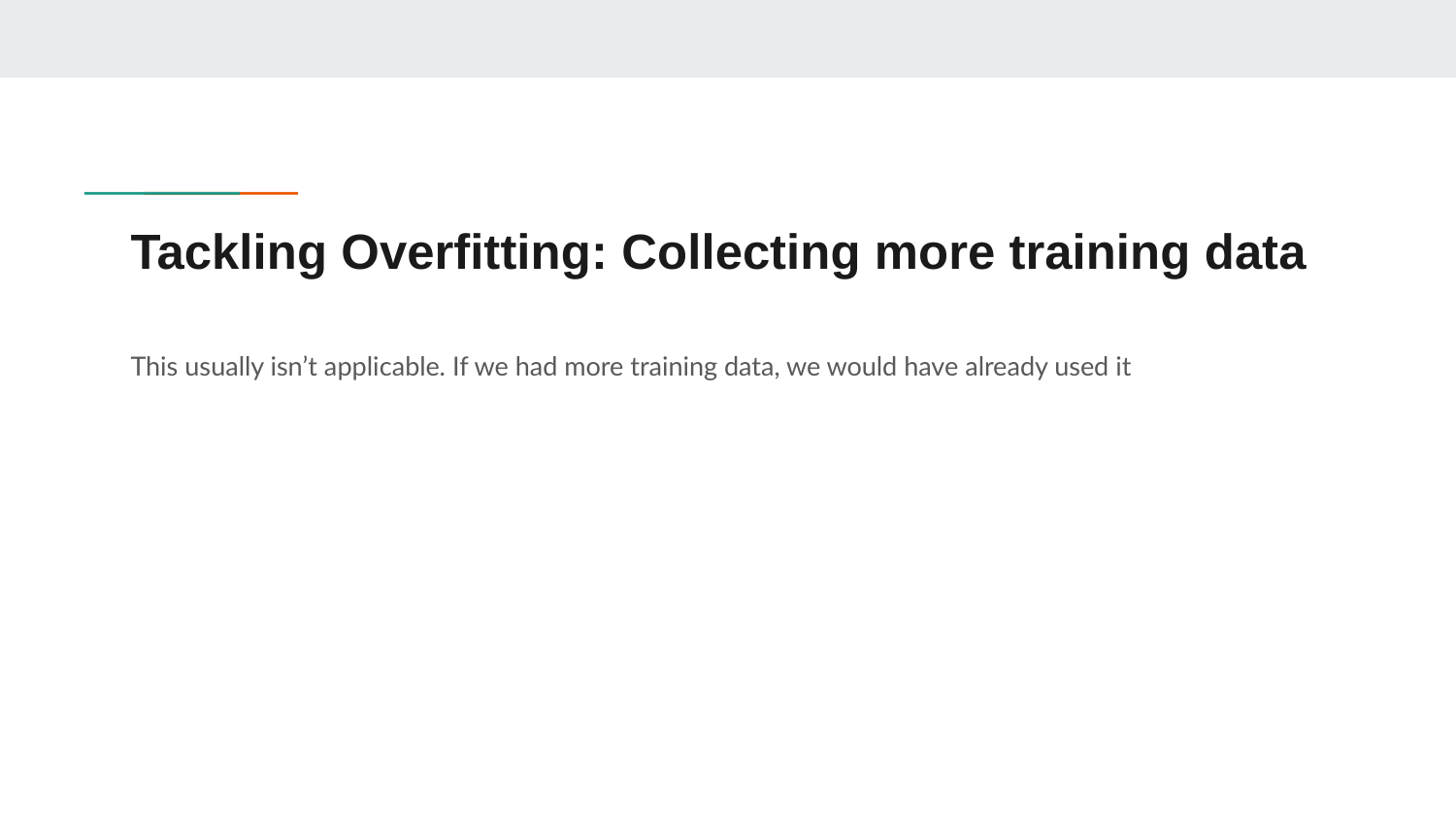

# Tackling Overfitting: Collecting more training data
This usually isn’t applicable. If we had more training data, we would have already used it